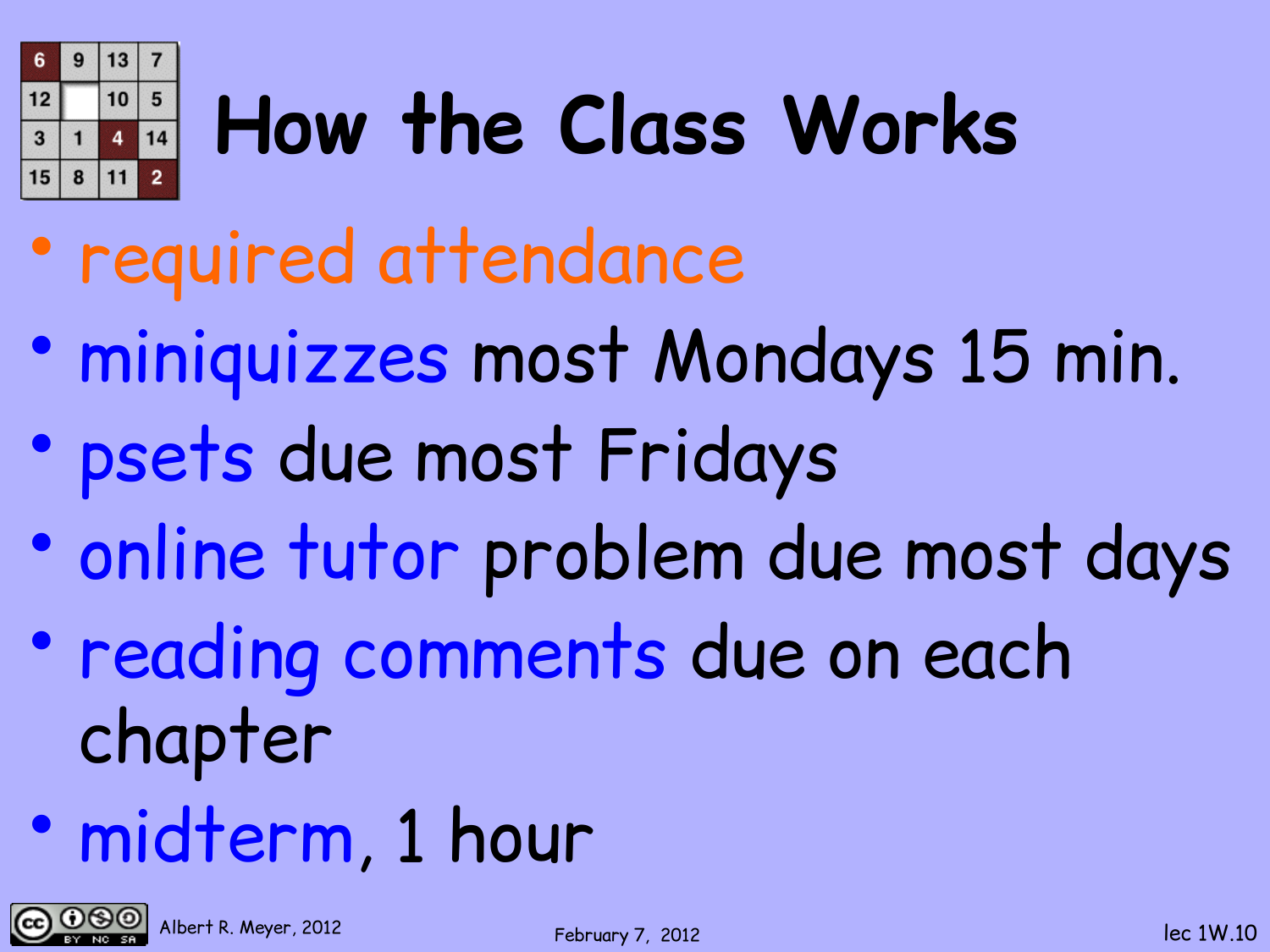

# How the Class Works
required attendance
miniquizzes most Mondays 15 min.
psets due most Fridays
online tutor problem due most days
reading comments due on each chapter
midterm, 1 hour
      lec 1W.10